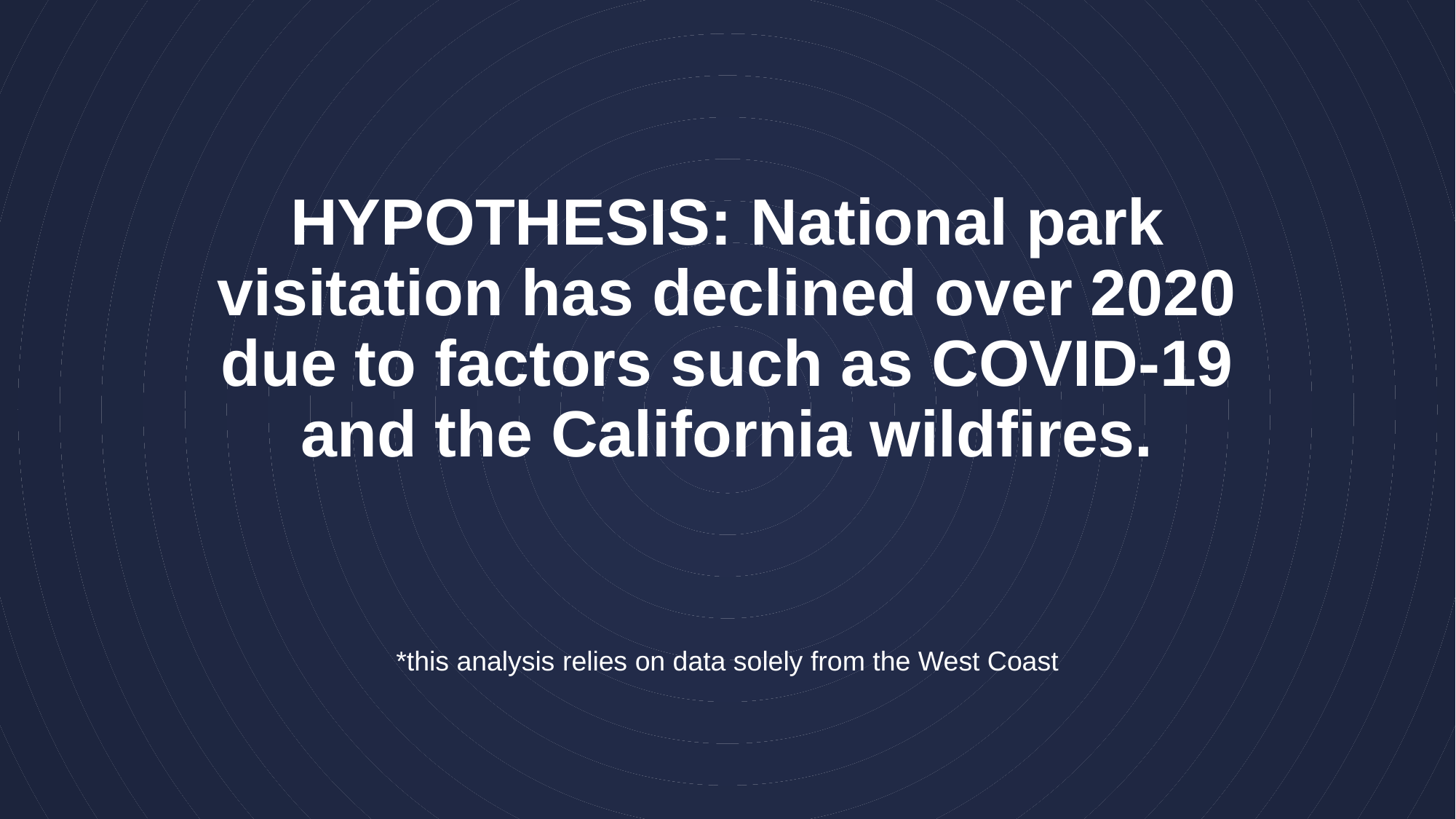

# HYPOTHESIS: National park visitation has declined over 2020 due to factors such as COVID-19 and the California wildfires.

*this analysis relies on data solely from the West Coast